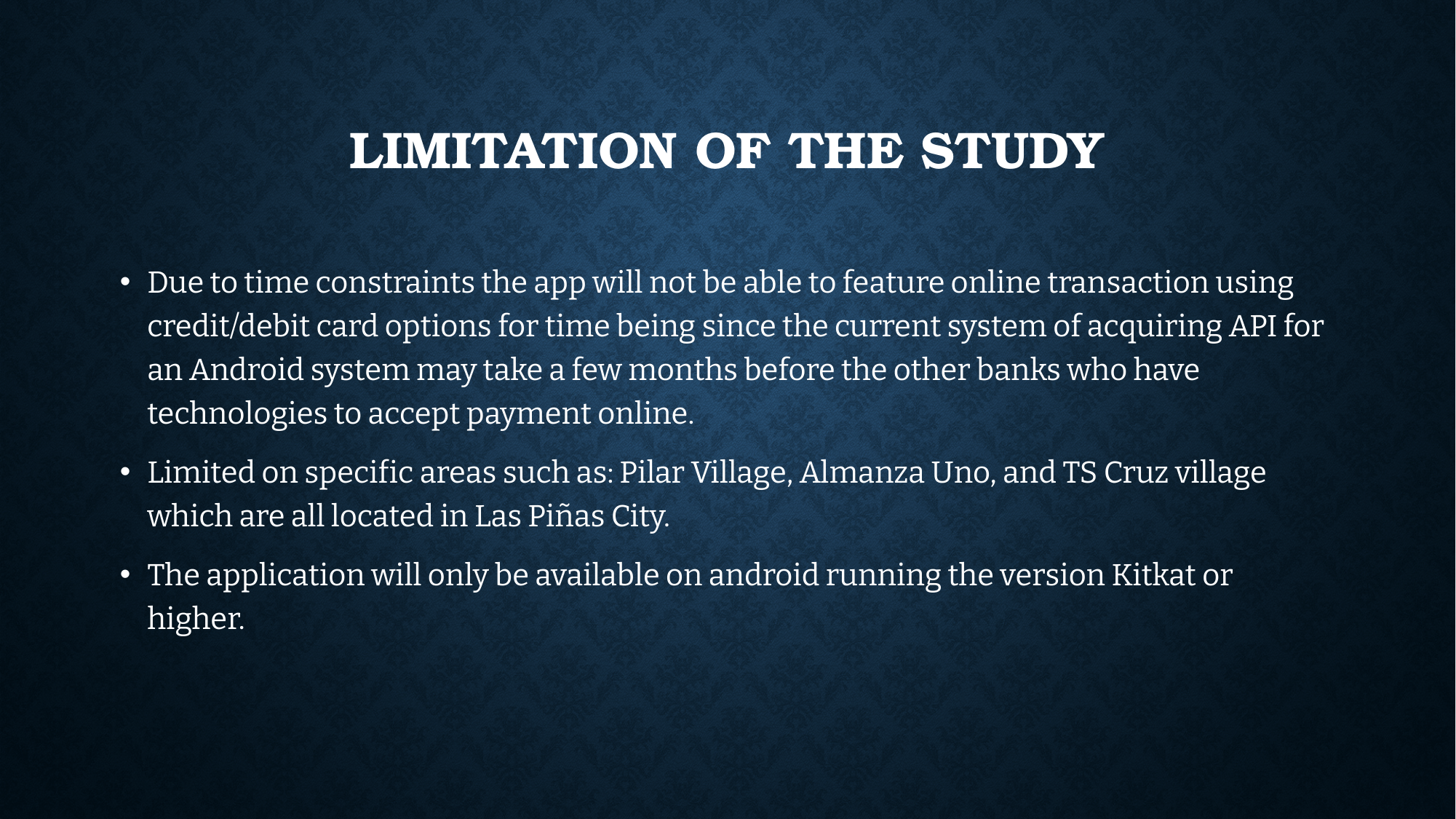

# Limitation of the study
Due to time constraints the app will not be able to feature online transaction using credit/debit card options for time being since the current system of acquiring API for an Android system may take a few months before the other banks who have technologies to accept payment online.
Limited on specific areas such as: Pilar Village, Almanza Uno, and TS Cruz village which are all located in Las Piñas City.
The application will only be available on android running the version Kitkat or higher.